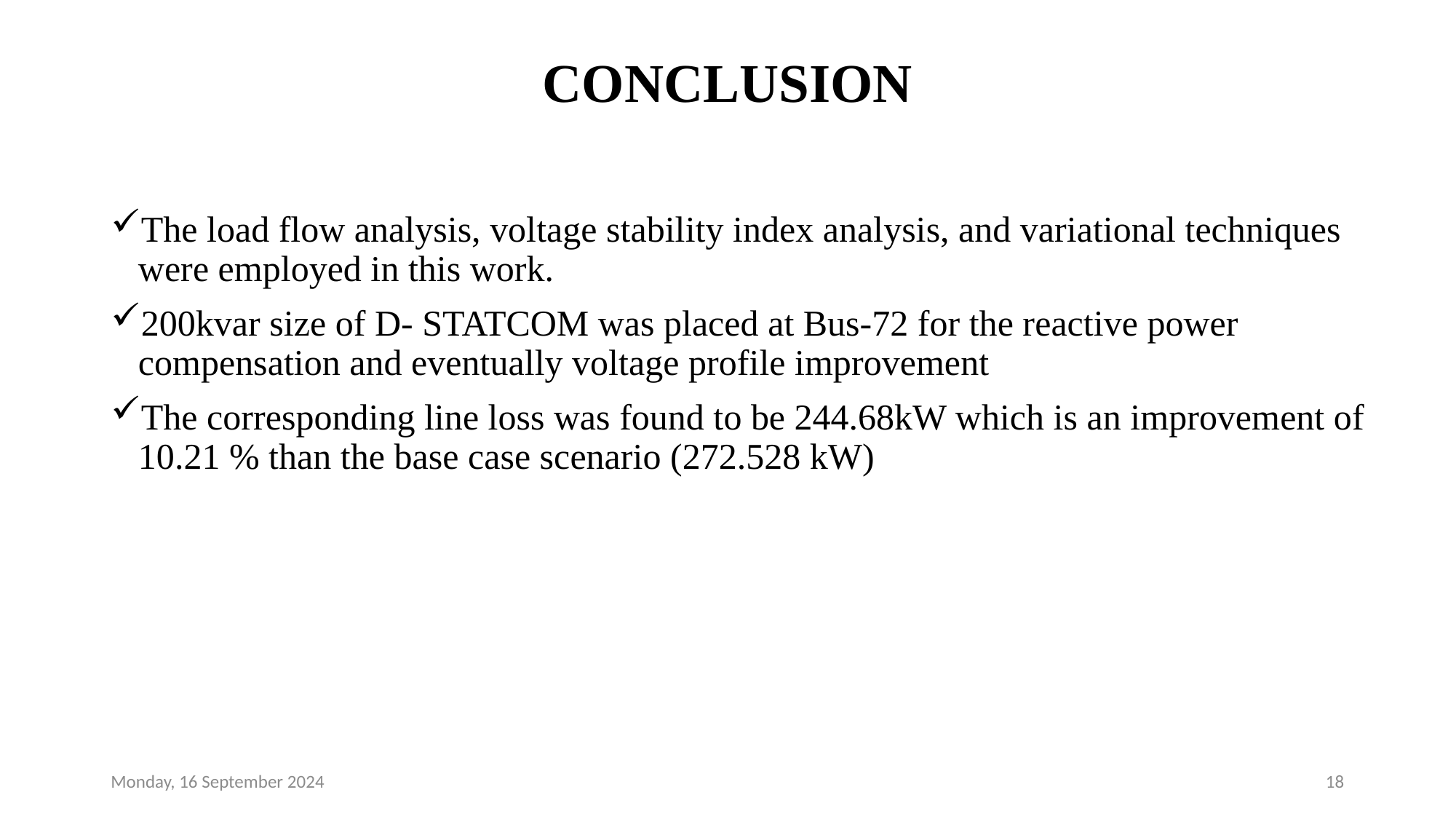

# CONCLUSION

The load flow analysis, voltage stability index analysis, and variational techniques were employed in this work.
200kvar size of D- STATCOM was placed at Bus-72 for the reactive power compensation and eventually voltage profile improvement
The corresponding line loss was found to be 244.68kW which is an improvement of 10.21 % than the base case scenario (272.528 kW)
Monday, 16 September 2024
18